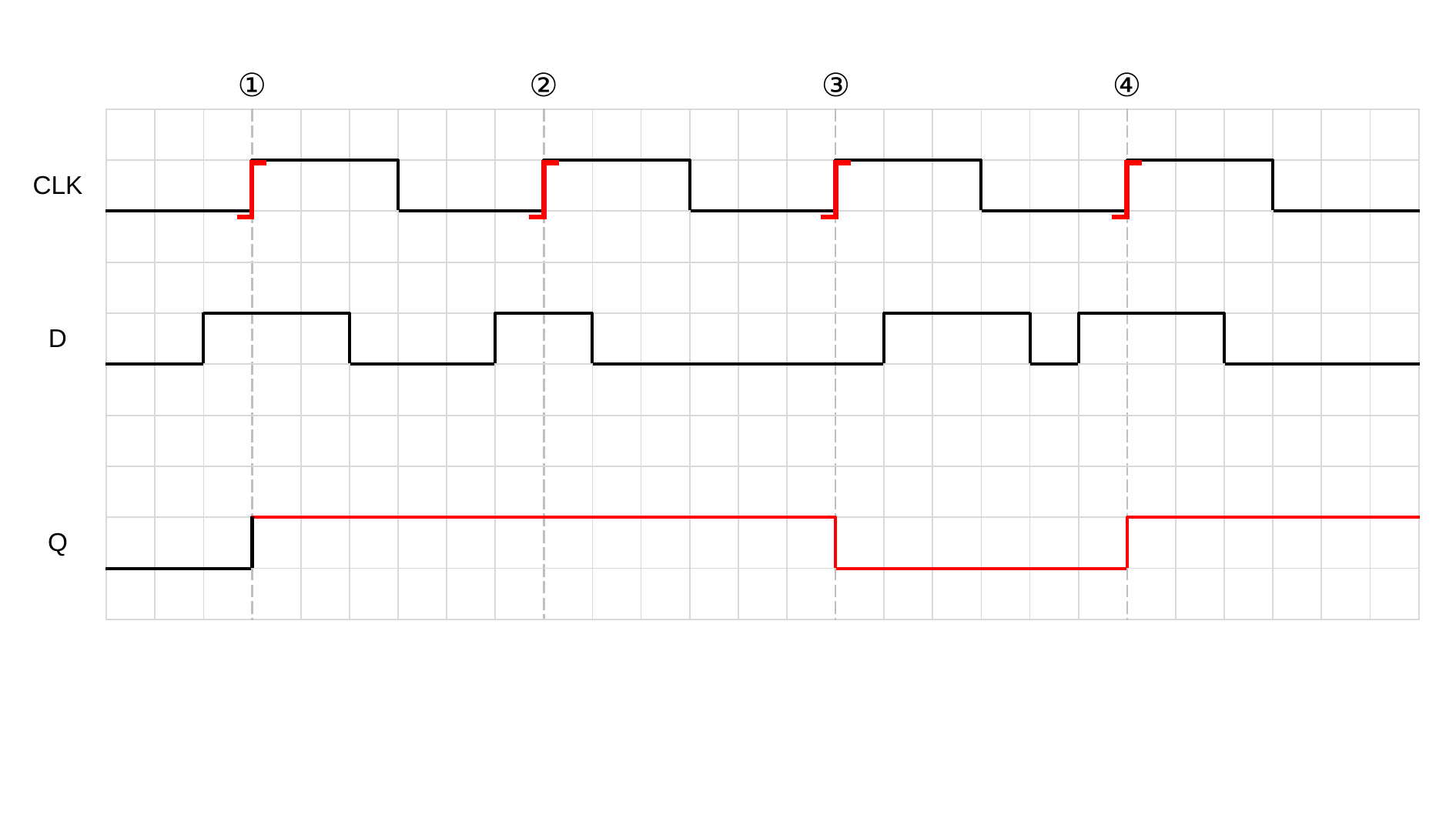

①
②
③
④
|  |  |  |  |  |  |  |  |  |  |  |  |  |  |  |  |  |  |  |  |  |  |  |  |  |  |  |  |
| --- | --- | --- | --- | --- | --- | --- | --- | --- | --- | --- | --- | --- | --- | --- | --- | --- | --- | --- | --- | --- | --- | --- | --- | --- | --- | --- | --- |
| CLK |  |  |  |  |  |  |  |  |  |  |  |  |  |  |  |  |  |  |  |  |  |  |  |  |  |  |  |
|  |  |  |  |  |  |  |  |  |  |  |  |  |  |  |  |  |  |  |  |  |  |  |  |  |  |  |  |
|  |  |  |  |  |  |  |  |  |  |  |  |  |  |  |  |  |  |  |  |  |  |  |  |  |  |  |  |
| D |  |  |  |  |  |  |  |  |  |  |  |  |  |  |  |  |  |  |  |  |  |  |  |  |  |  |  |
|  |  |  |  |  |  |  |  |  |  |  |  |  |  |  |  |  |  |  |  |  |  |  |  |  |  |  |  |
|  |  |  |  |  |  |  |  |  |  |  |  |  |  |  |  |  |  |  |  |  |  |  |  |  |  |  |  |
|  |  |  |  |  |  |  |  |  |  |  |  |  |  |  |  |  |  |  |  |  |  |  |  |  |  |  |  |
| Q |  |  |  |  |  |  |  |  |  |  |  |  |  |  |  |  |  |  |  |  |  |  |  |  |  |  |  |
|  |  |  |  |  |  |  |  |  |  |  |  |  |  |  |  |  |  |  |  |  |  |  |  |  |  |  |  |